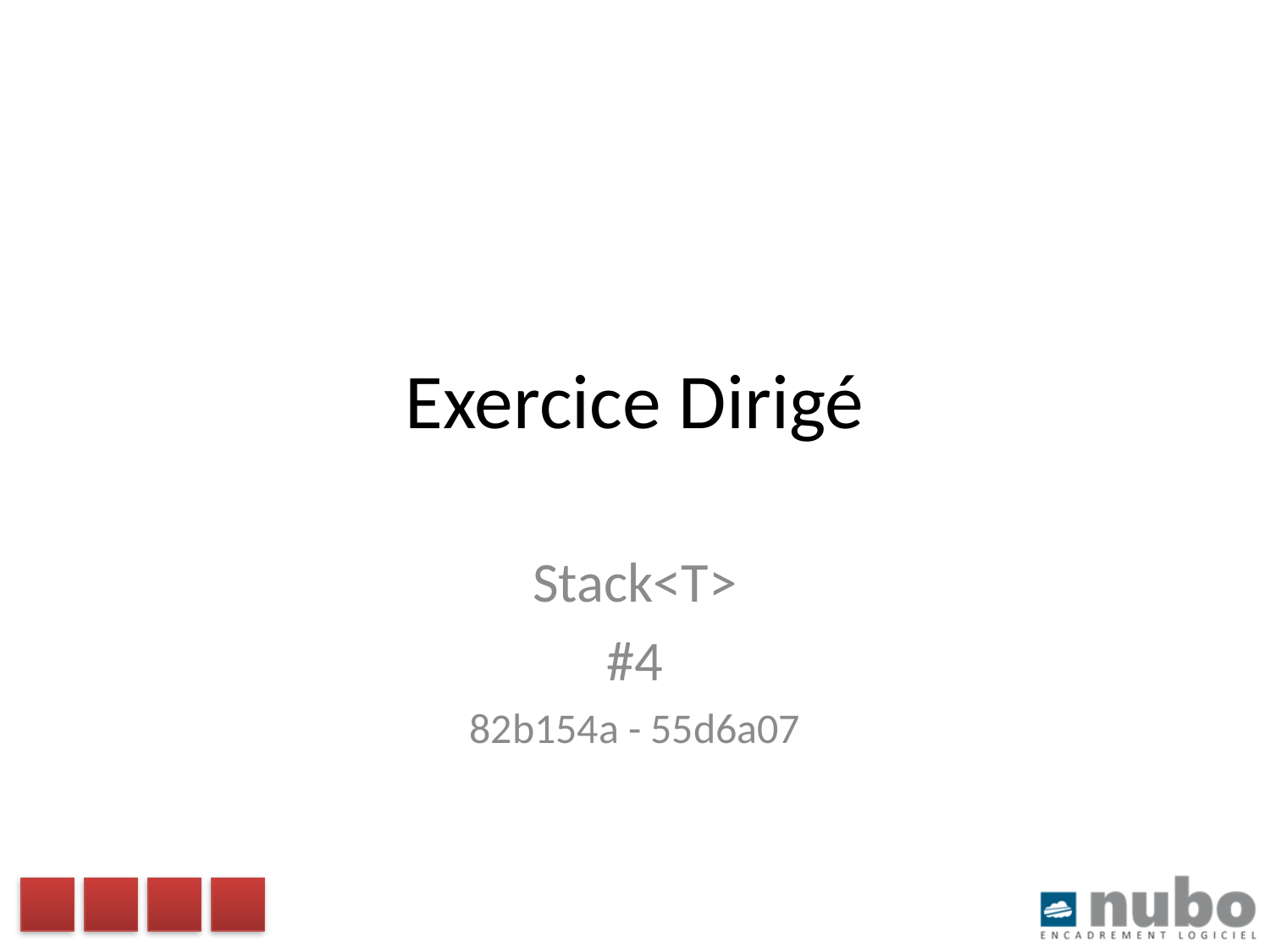

# Exercice Dirigé
Stack<T>
#4
82b154a - 55d6a07